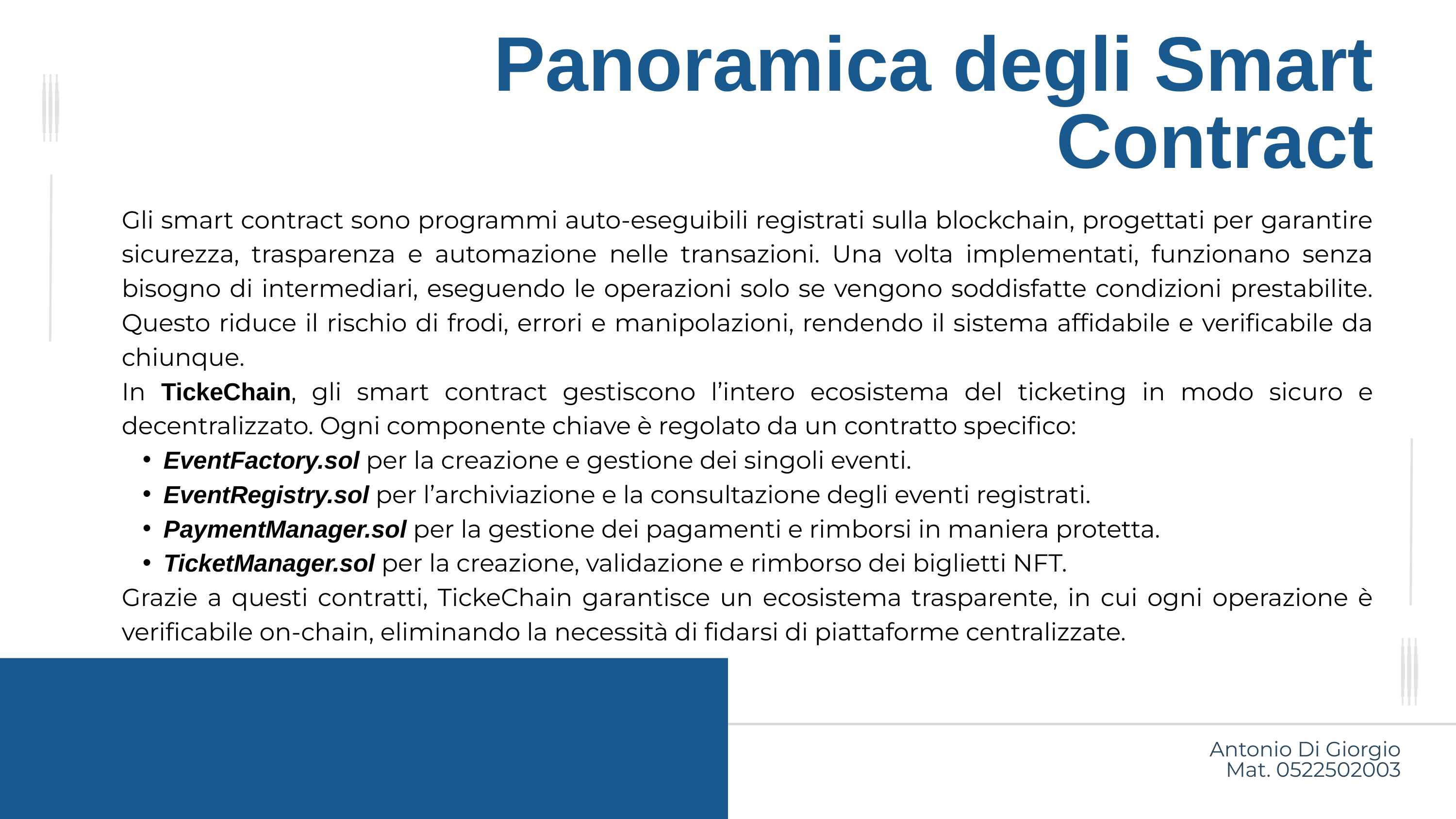

Panoramica degli Smart Contract

Gli smart contract sono programmi auto-eseguibili registrati sulla blockchain, progettati per garantire sicurezza, trasparenza e automazione nelle transazioni. Una volta implementati, funzionano senza bisogno di intermediari, eseguendo le operazioni solo se vengono soddisfatte condizioni prestabilite. Questo riduce il rischio di frodi, errori e manipolazioni, rendendo il sistema affidabile e verificabile da chiunque.
In TickeChain, gli smart contract gestiscono l’intero ecosistema del ticketing in modo sicuro e decentralizzato. Ogni componente chiave è regolato da un contratto specifico:
EventFactory.sol per la creazione e gestione dei singoli eventi.
EventRegistry.sol per l’archiviazione e la consultazione degli eventi registrati.
PaymentManager.sol per la gestione dei pagamenti e rimborsi in maniera protetta.
TicketManager.sol per la creazione, validazione e rimborso dei biglietti NFT.
Grazie a questi contratti, TickeChain garantisce un ecosistema trasparente, in cui ogni operazione è verificabile on-chain, eliminando la necessità di fidarsi di piattaforme centralizzate.

Antonio Di Giorgio
Mat. 0522502003